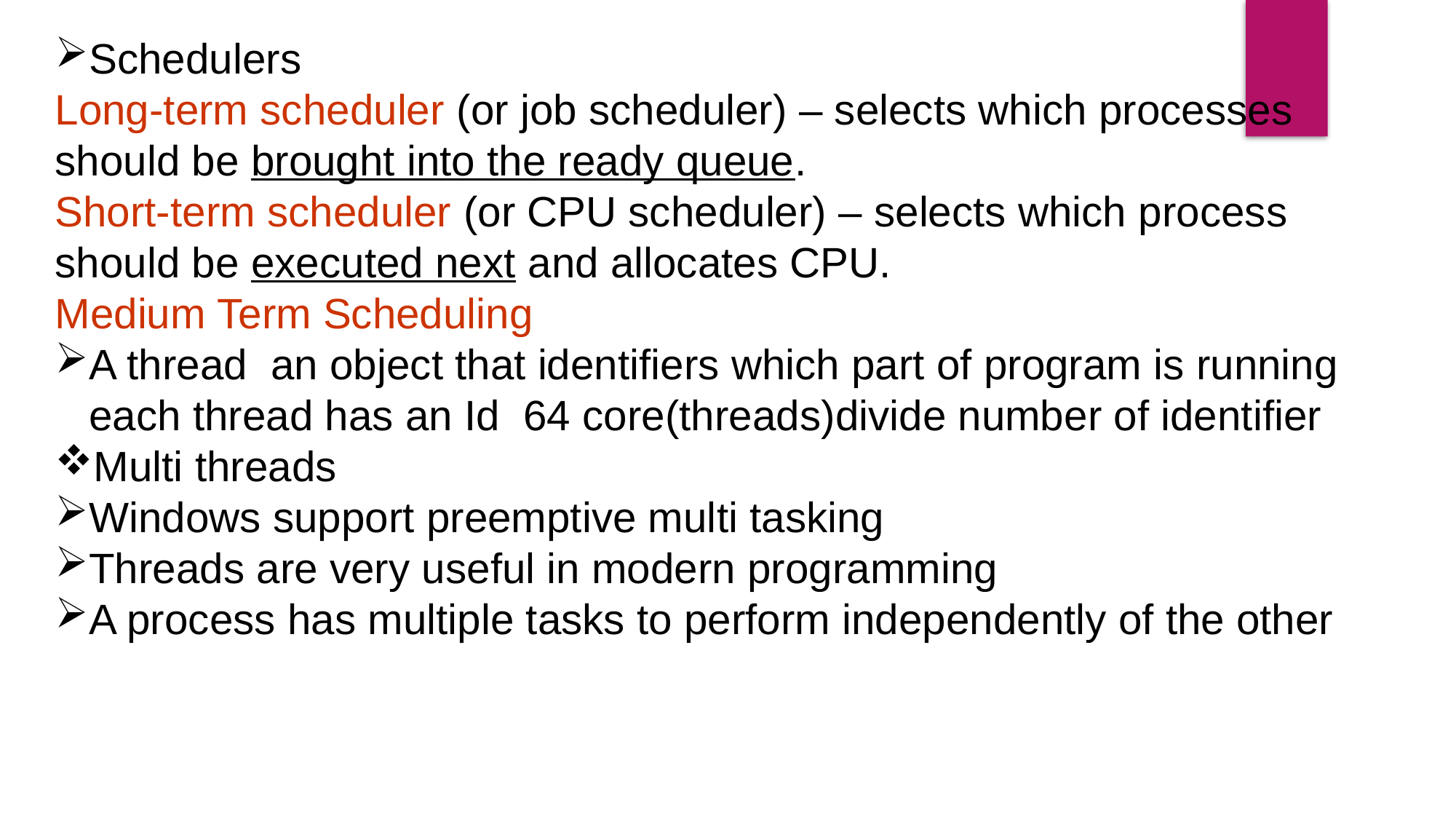

Schedulers
Long-term scheduler (or job scheduler) – selects which processes should be brought into the ready queue.
Short-term scheduler (or CPU scheduler) – selects which process should be executed next and allocates CPU.
Medium Term Scheduling
A thread  an object that identifiers which part of program is running each thread has an Id  64 core(threads)divide number of identifier
Multi threads
Windows support preemptive multi tasking
Threads are very useful in modern programming
A process has multiple tasks to perform independently of the other